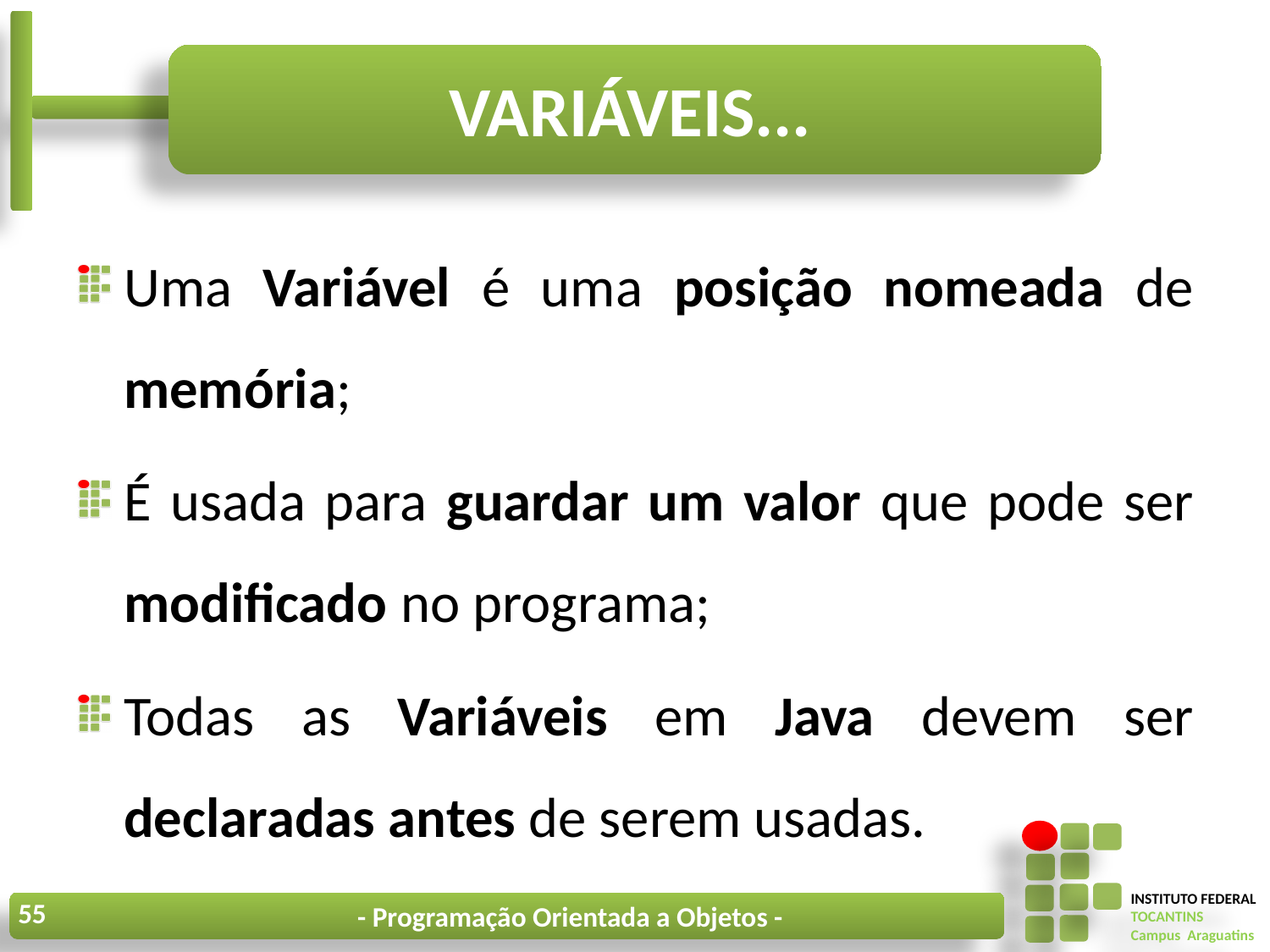

# Variáveis...
Uma Variável é uma posição nomeada de memória;
É usada para guardar um valor que pode ser modificado no programa;
Todas as Variáveis em Java devem ser declaradas antes de serem usadas.

55